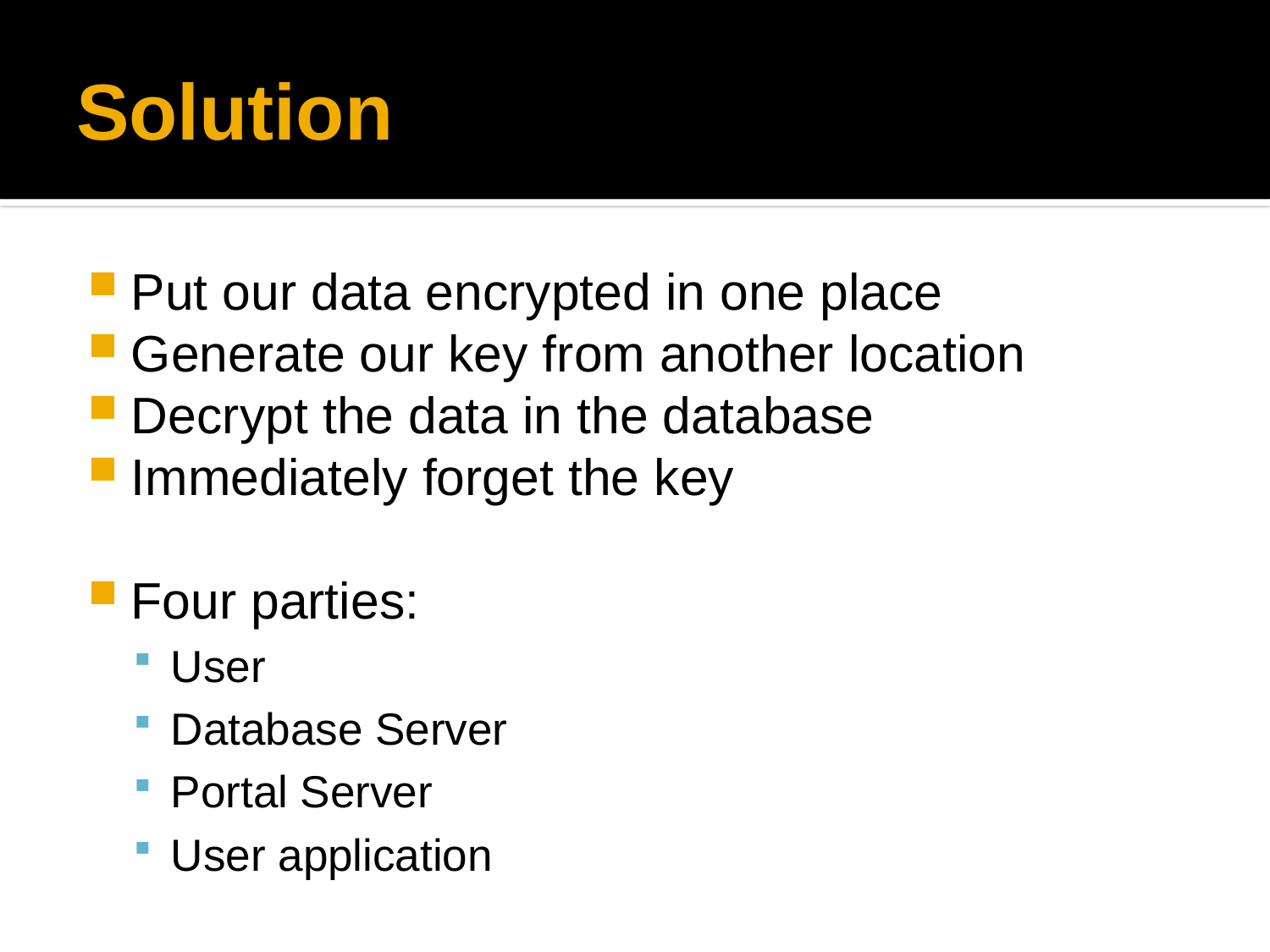

# Solution
Put our data encrypted in one place
Generate our key from another location
Decrypt the data in the database
Immediately forget the key

Four parties:
User
Database Server
Portal Server
User application